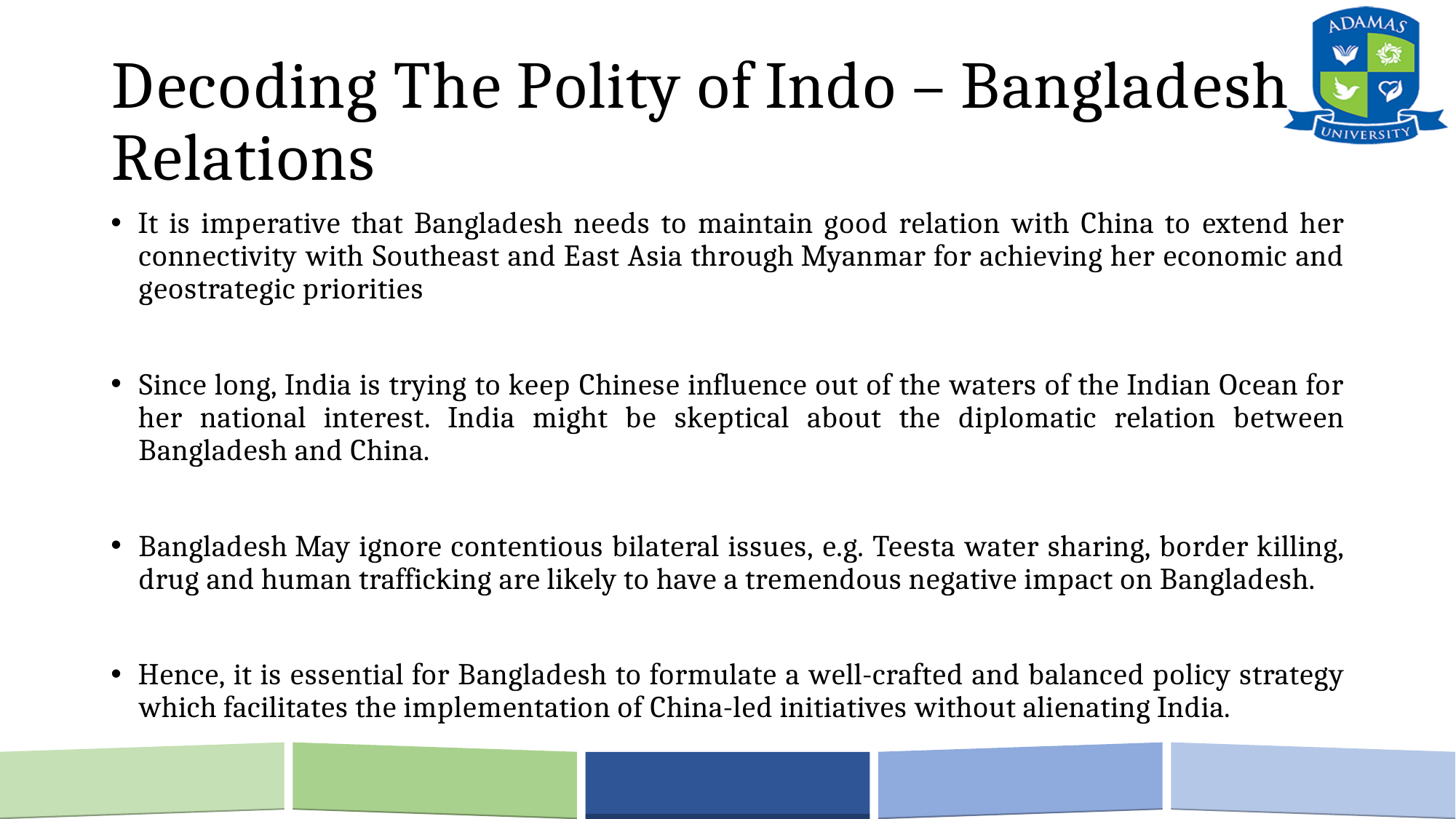

# Decoding The Polity of Indo – Bangladesh Relations
It is imperative that Bangladesh needs to maintain good relation with China to extend her connectivity with Southeast and East Asia through Myanmar for achieving her economic and geostrategic priorities

Since long, India is trying to keep Chinese influence out of the waters of the Indian Ocean for her national interest. India might be skeptical about the diplomatic relation between Bangladesh and China.

Bangladesh May ignore contentious bilateral issues, e.g. Teesta water sharing, border killing, drug and human trafficking are likely to have a tremendous negative impact on Bangladesh.

Hence, it is essential for Bangladesh to formulate a well-crafted and balanced policy strategy which facilitates the implementation of China-led initiatives without alienating India.